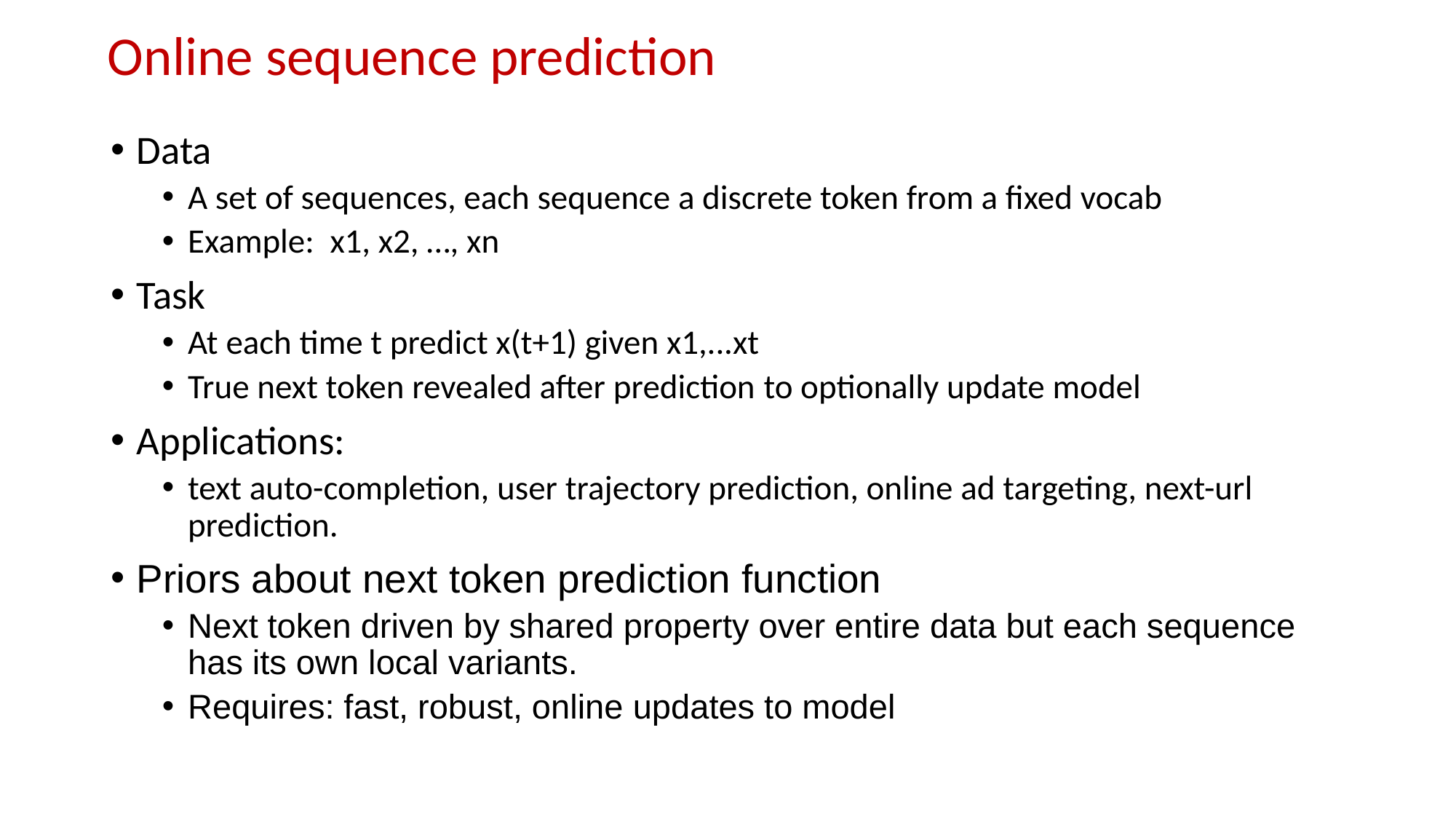

# Online sequence prediction
Data
A set of sequences, each sequence a discrete token from a fixed vocab
Example:  x1, x2, …, xn
Task
At each time t predict x(t+1) given x1,...xt
True next token revealed after prediction to optionally update model
Applications:
text auto-completion, user trajectory prediction, online ad targeting, next-url prediction.
Priors about next token prediction function
Next token driven by shared property over entire data but each sequence has its own local variants.
Requires: fast, robust, online updates to model